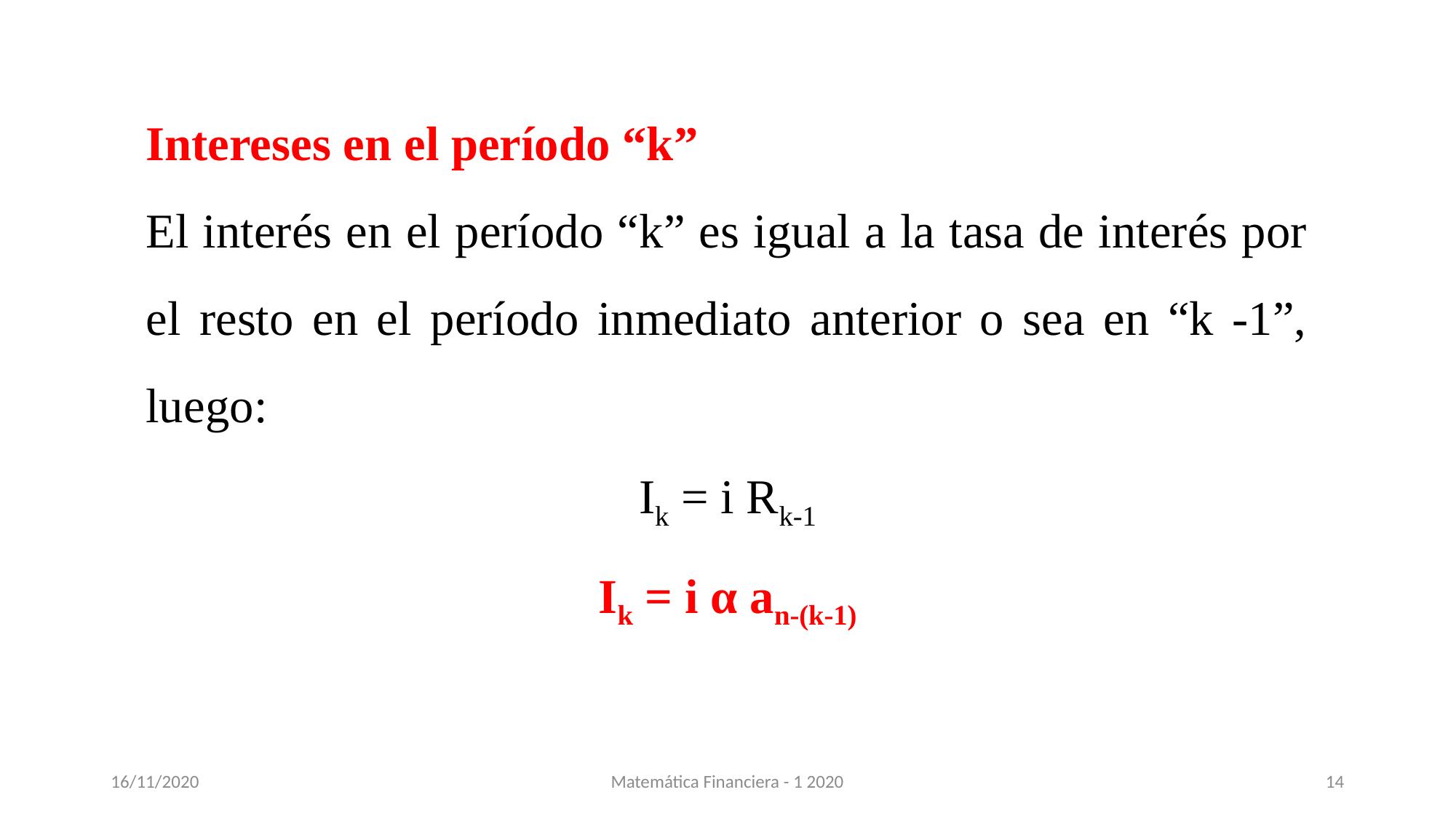

Intereses en el período “k”
El interés en el período “k” es igual a la tasa de interés por el resto en el período inmediato anterior o sea en “k -1”, luego:
Ik = i Rk-1
Ik = i α an-(k-1)

16/11/2020
Matemática Financiera - 1 2020
14